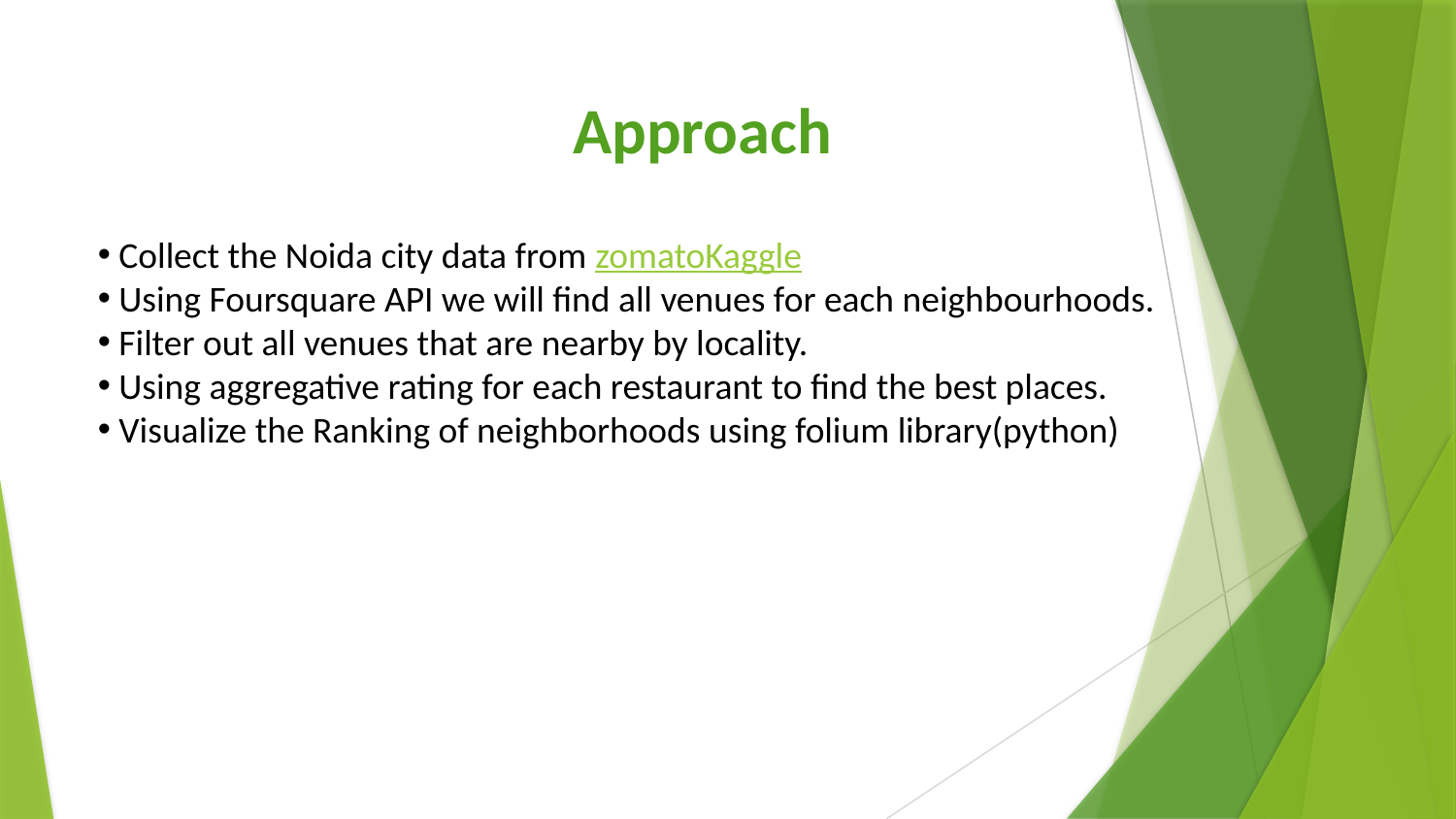

Approach
 Collect the Noida city data from zomatoKaggle
 Using Foursquare API we will find all venues for each neighbourhoods.
 Filter out all venues that are nearby by locality.
 Using aggregative rating for each restaurant to find the best places.
 Visualize the Ranking of neighborhoods using folium library(python)